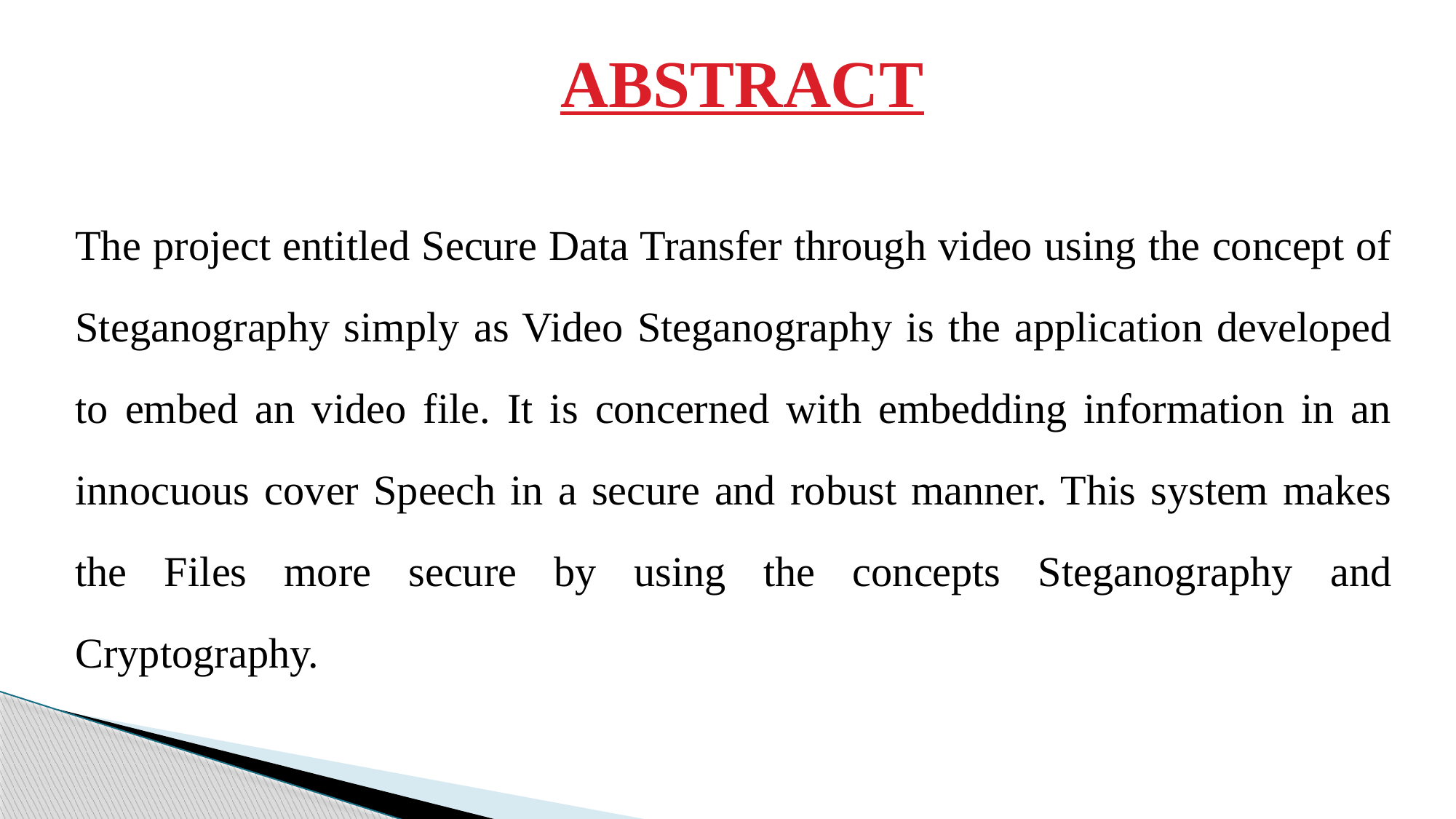

# ABSTRACT

The project entitled Secure Data Transfer through video using the concept of Steganography simply as Video Steganography is the application developed to embed an video file. It is concerned with embedding information in an innocuous cover Speech in a secure and robust manner. This system makes the Files more secure by using the concepts Steganography and Cryptography.